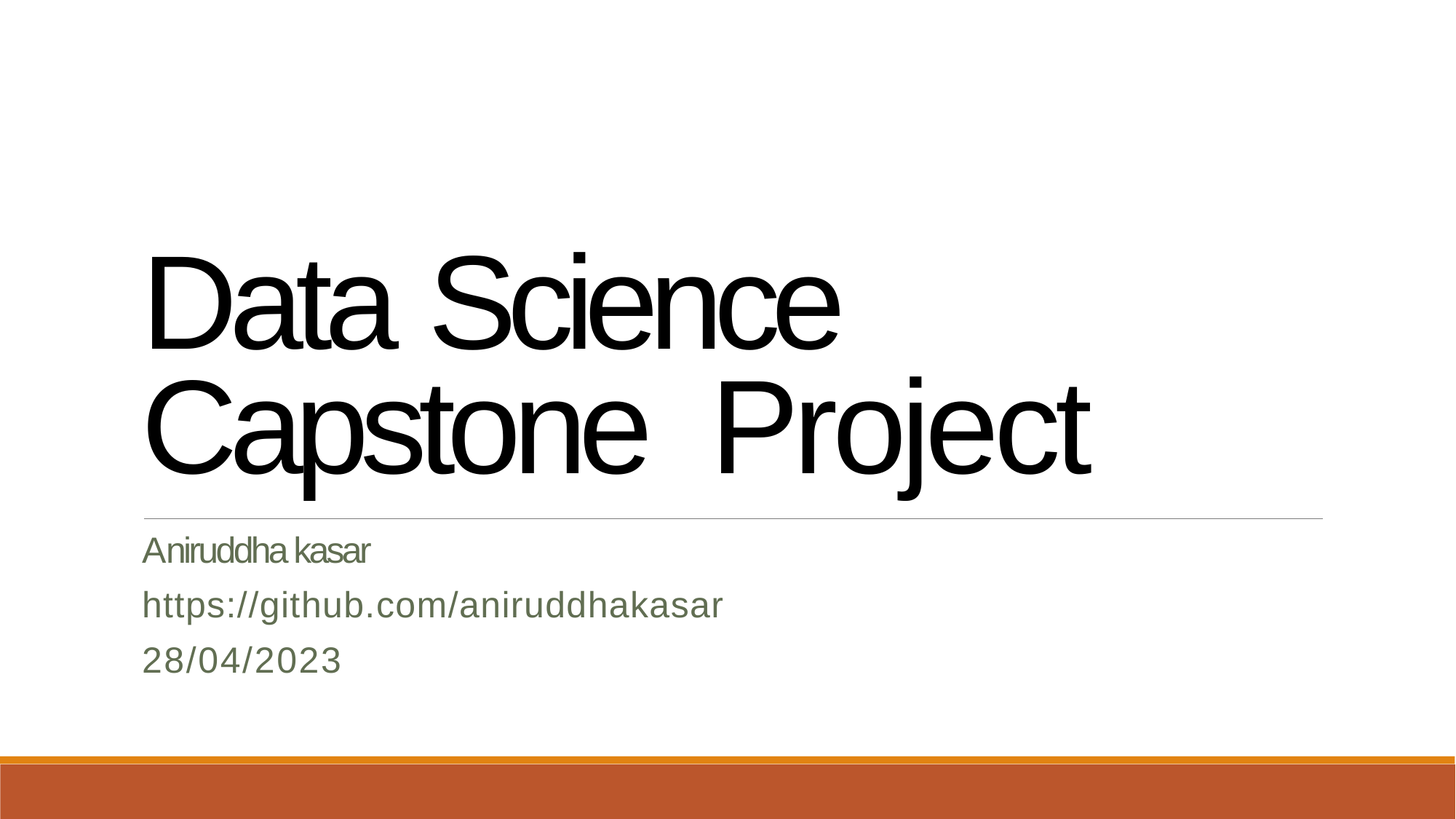

Data Science Capstone  Project
Aniruddha kasar
https://github.com/aniruddhakasar
28/04/2023